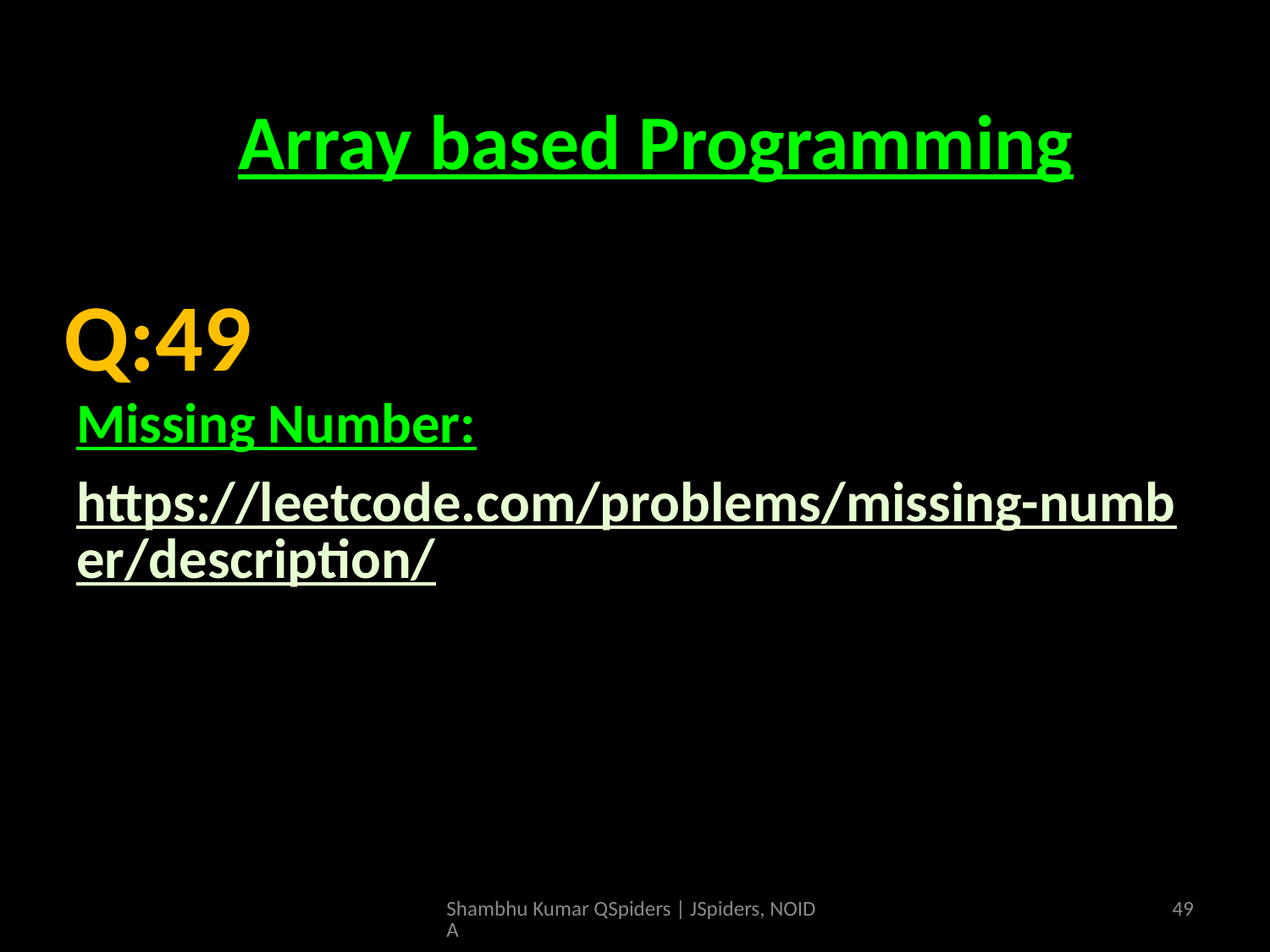

# Array based Programming
Array based Programming

Missing Number:
https://leetcode.com/problems/missing-number/description/
Q:49
Shambhu Kumar QSpiders | JSpiders, NOIDA
49